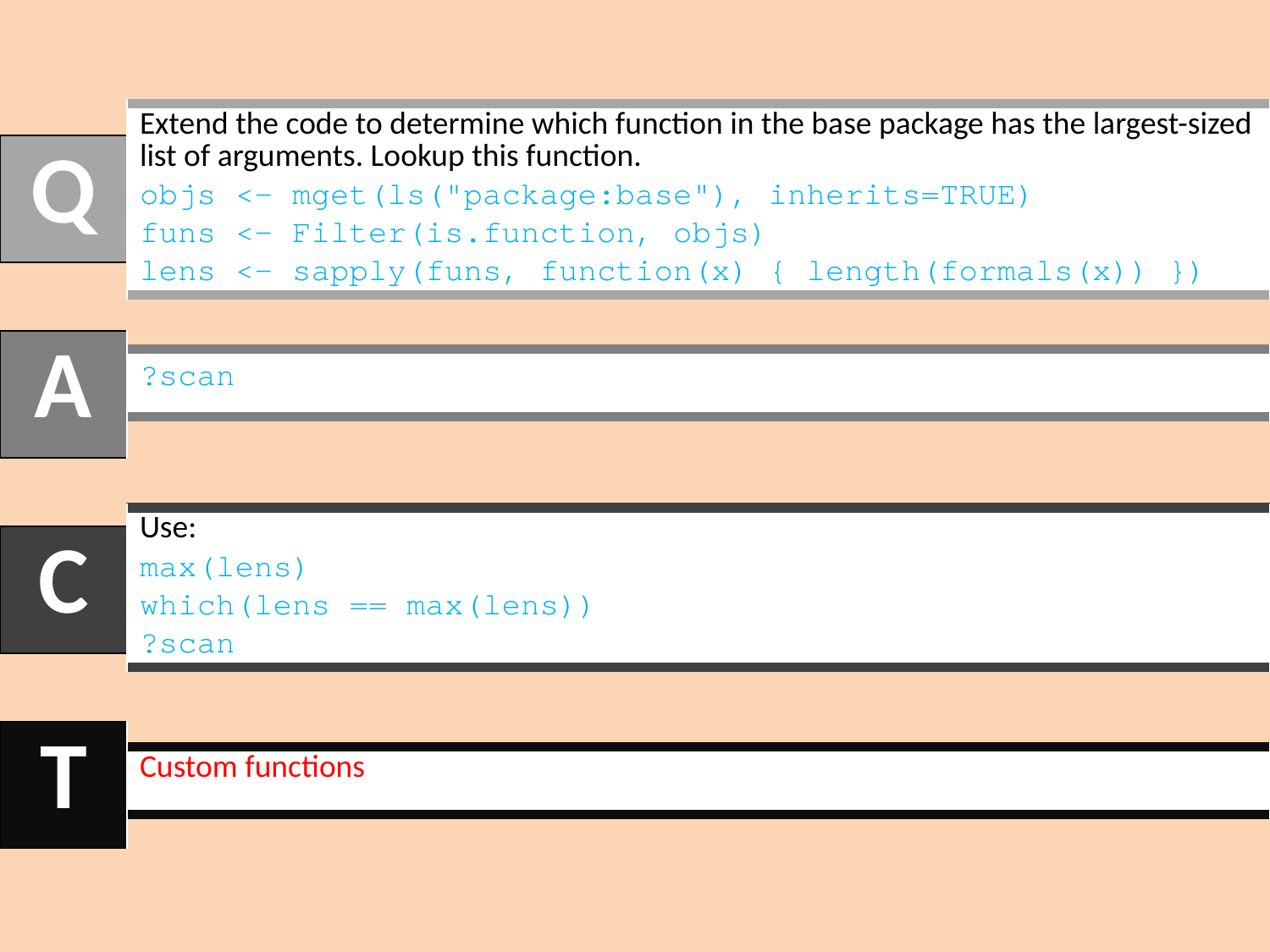

| Extend the code to determine which function in the base package has the largest-sized list of arguments. Lookup this function. objs <- mget(ls("package:base"), inherits=TRUE) funs <- Filter(is.function, objs) lens <- sapply(funs, function(x) { length(formals(x)) }) |
| --- |
| Q |
| --- |
| A |
| --- |
| ?scan |
| --- |
| Use: max(lens) which(lens == max(lens)) ?scan |
| --- |
| C |
| --- |
| T |
| --- |
| Custom functions |
| --- |